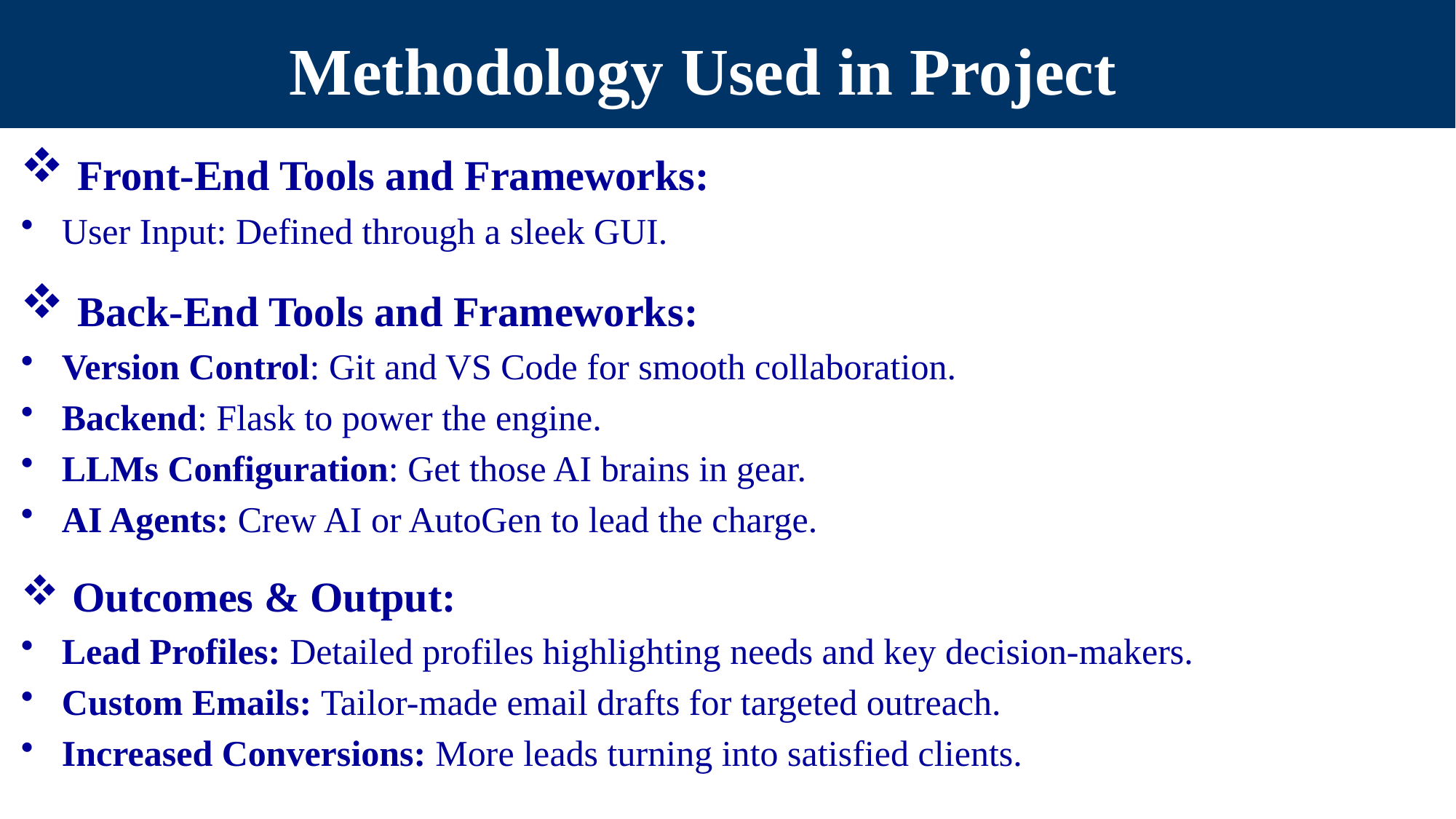

# Methodology Used in Project
 Front-End Tools and Frameworks:
User Input: Defined through a sleek GUI.

 Back-End Tools and Frameworks:
Version Control: Git and VS Code for smooth collaboration.
Backend: Flask to power the engine.
LLMs Configuration: Get those AI brains in gear.
AI Agents: Crew AI or AutoGen to lead the charge.

 Outcomes & Output:
Lead Profiles: Detailed profiles highlighting needs and key decision-makers.
Custom Emails: Tailor-made email drafts for targeted outreach.
Increased Conversions: More leads turning into satisfied clients.